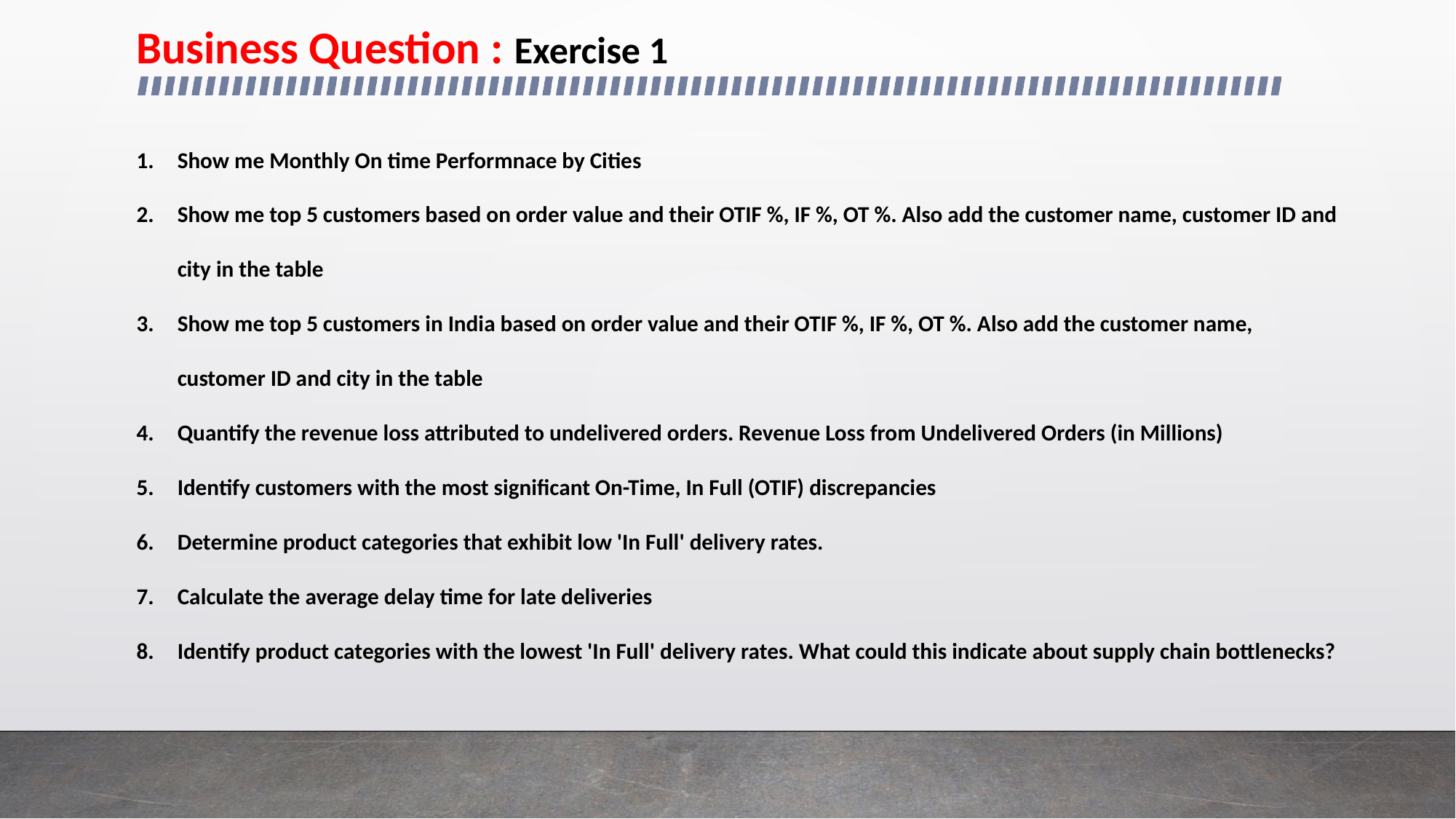

Business Question : Exercise 1
Show me Monthly On time Performnace by Cities
Show me top 5 customers based on order value and their OTIF %, IF %, OT %. Also add the customer name, customer ID and city in the table
Show me top 5 customers in India based on order value and their OTIF %, IF %, OT %. Also add the customer name, customer ID and city in the table
Quantify the revenue loss attributed to undelivered orders. Revenue Loss from Undelivered Orders (in Millions)
Identify customers with the most significant On-Time, In Full (OTIF) discrepancies
Determine product categories that exhibit low 'In Full' delivery rates.
Calculate the average delay time for late deliveries
Identify product categories with the lowest 'In Full' delivery rates. What could this indicate about supply chain bottlenecks?